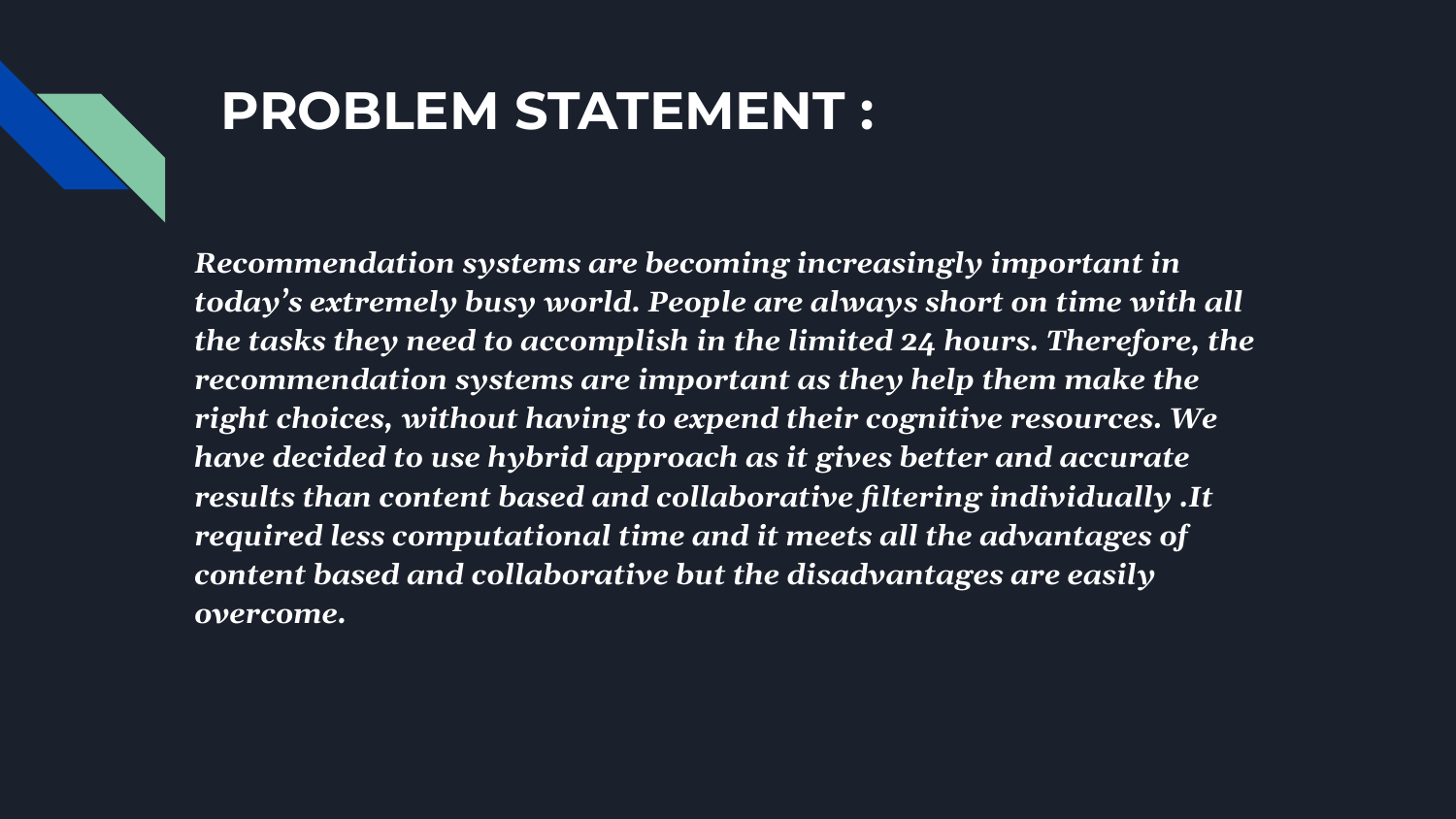

# PROBLEM STATEMENT :
Recommendation systems are becoming increasingly important in today’s extremely busy world. People are always short on time with all the tasks they need to accomplish in the limited 24 hours. Therefore, the recommendation systems are important as they help them make the right choices, without having to expend their cognitive resources. We have decided to use hybrid approach as it gives better and accurate results than content based and collaborative filtering individually .It required less computational time and it meets all the advantages of content based and collaborative but the disadvantages are easily overcome.